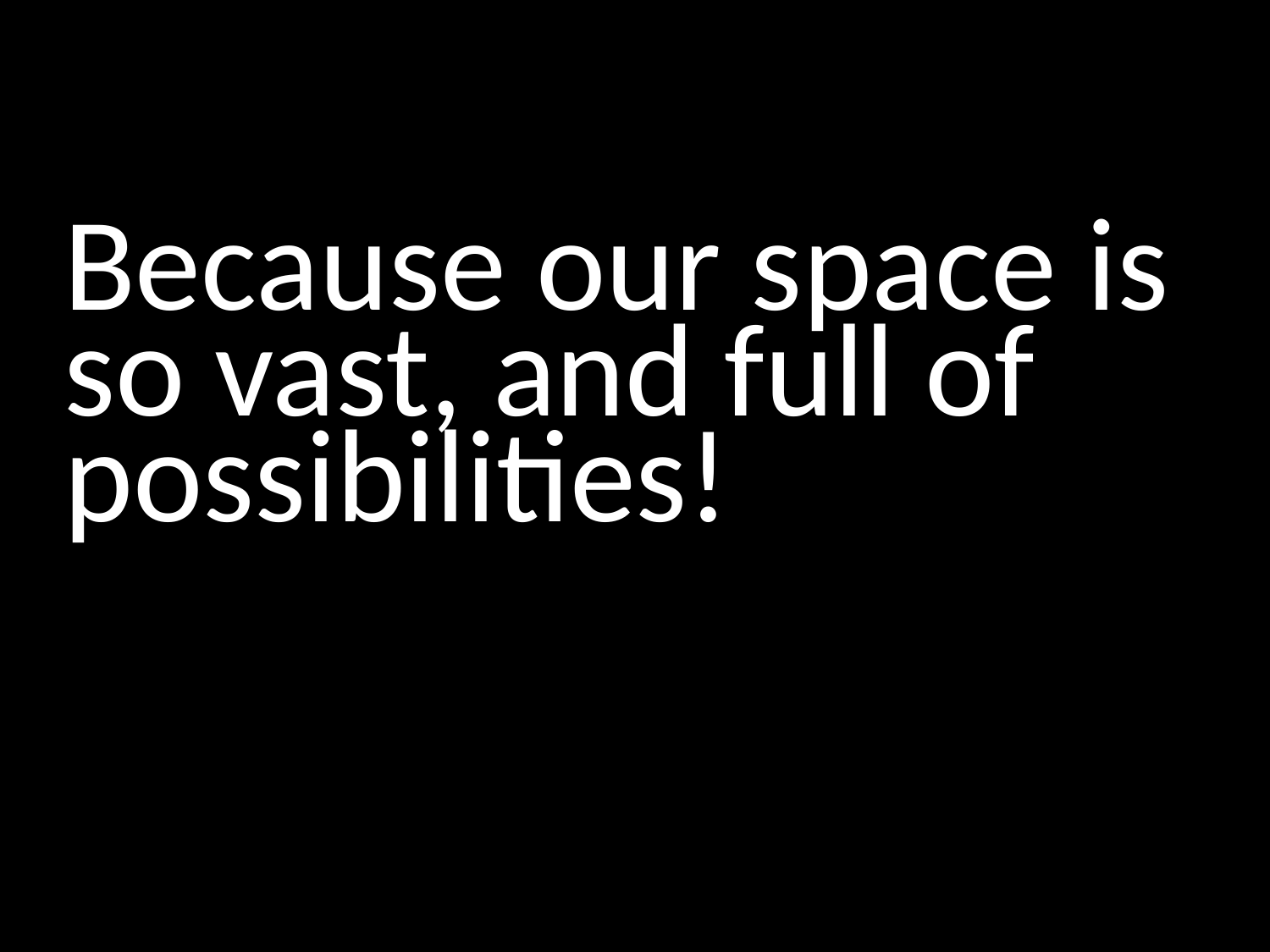

#
Because our space is so vast, and full of possibilities!